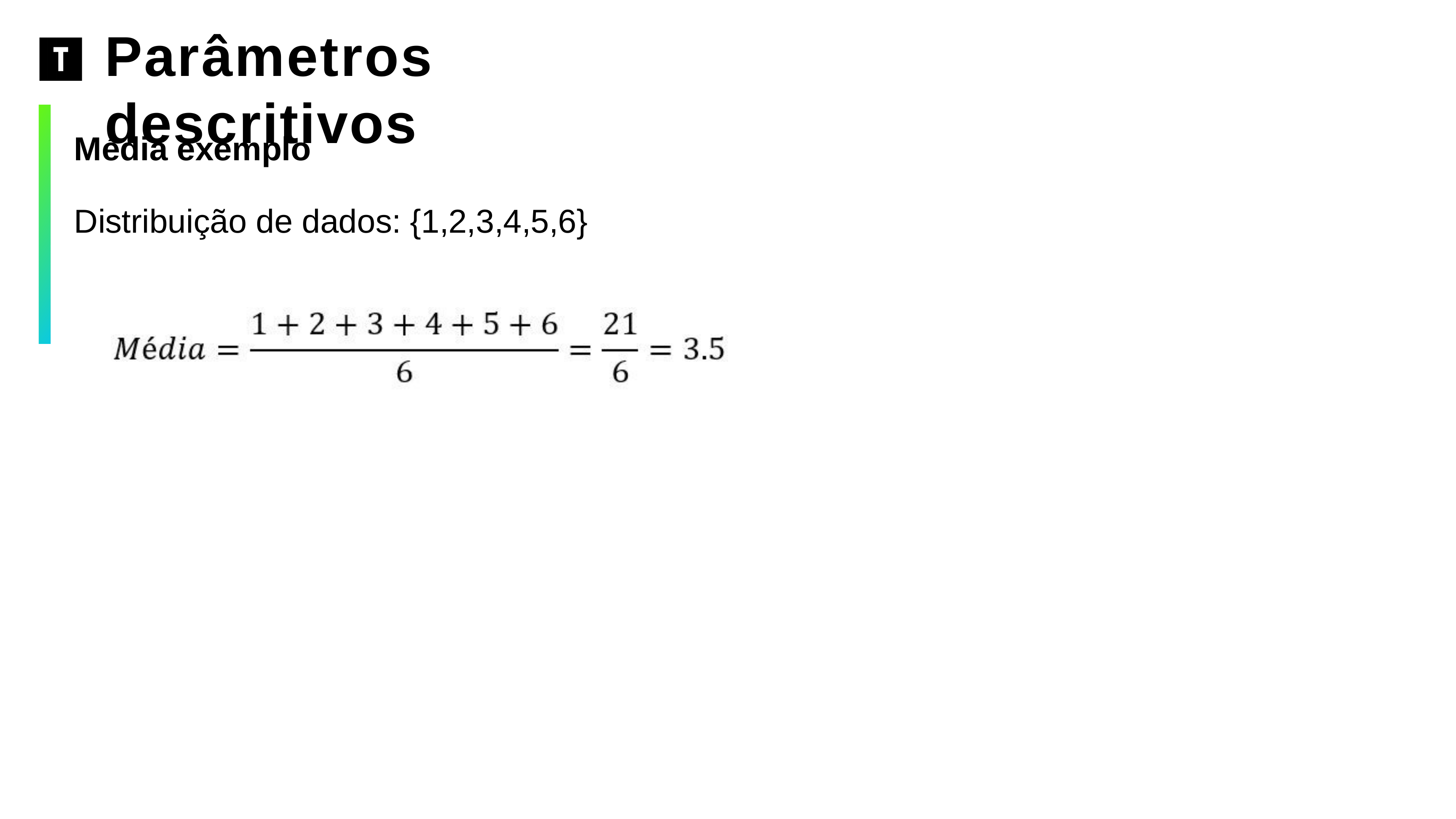

# Parâmetros descritivos

Média exemplo
Distribuição de dados: {1,2,3,4,5,6}